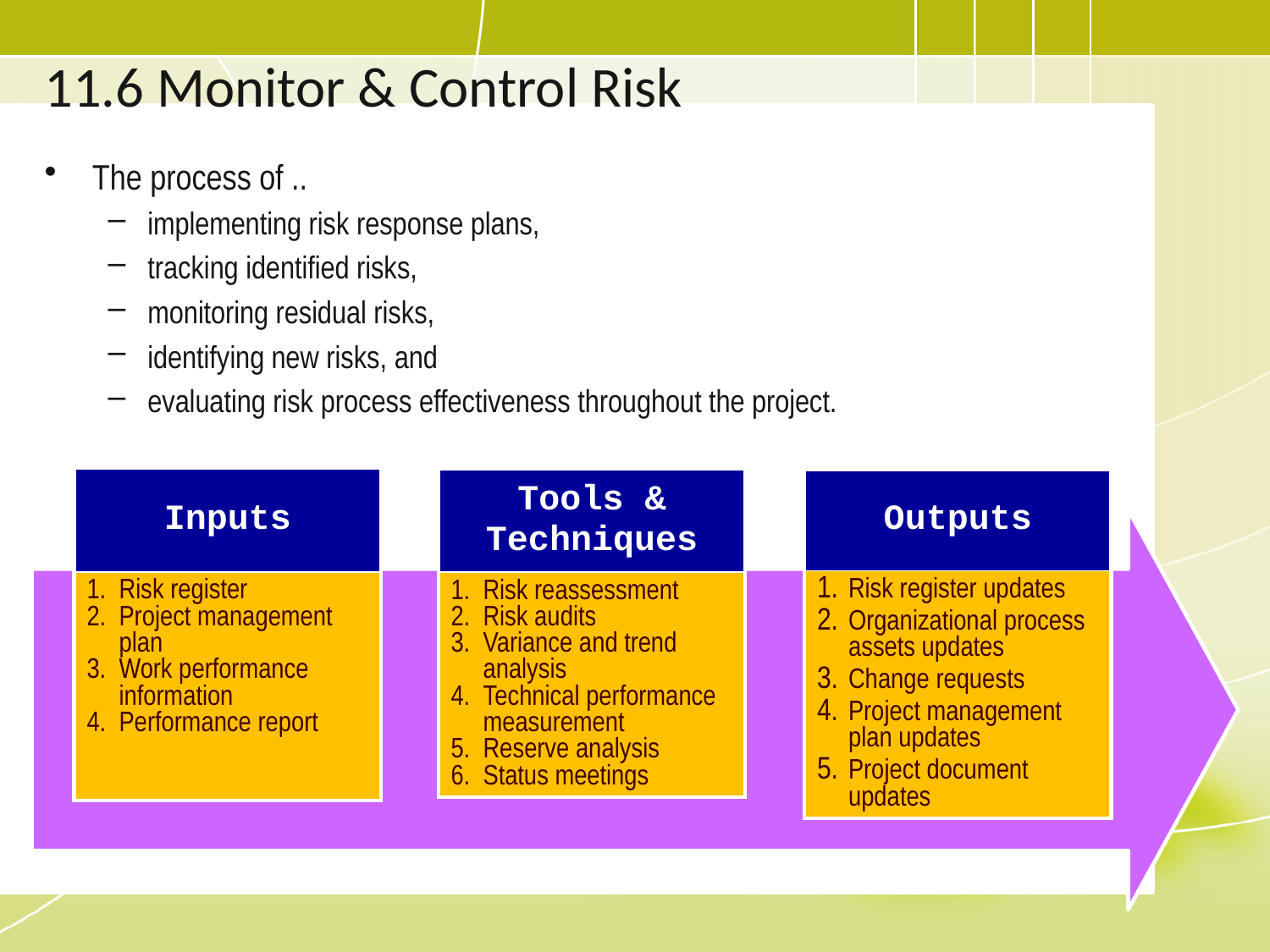

# 11.6 Monitor & Control Risk
The process of ..
implementing risk response plans,
tracking identified risks,
monitoring residual risks,
identifying new risks, and
evaluating risk process effectiveness throughout the project.
| Inputs |
| --- |
| Risk register Project management plan Work performance information Performance report |
| Tools & Techniques |
| --- |
| Risk reassessment Risk audits Variance and trend analysis Technical performance measurement Reserve analysis Status meetings |
| Outputs |
| --- |
| Risk register updates Organizational process assets updates Change requests Project management plan updates Project document updates |